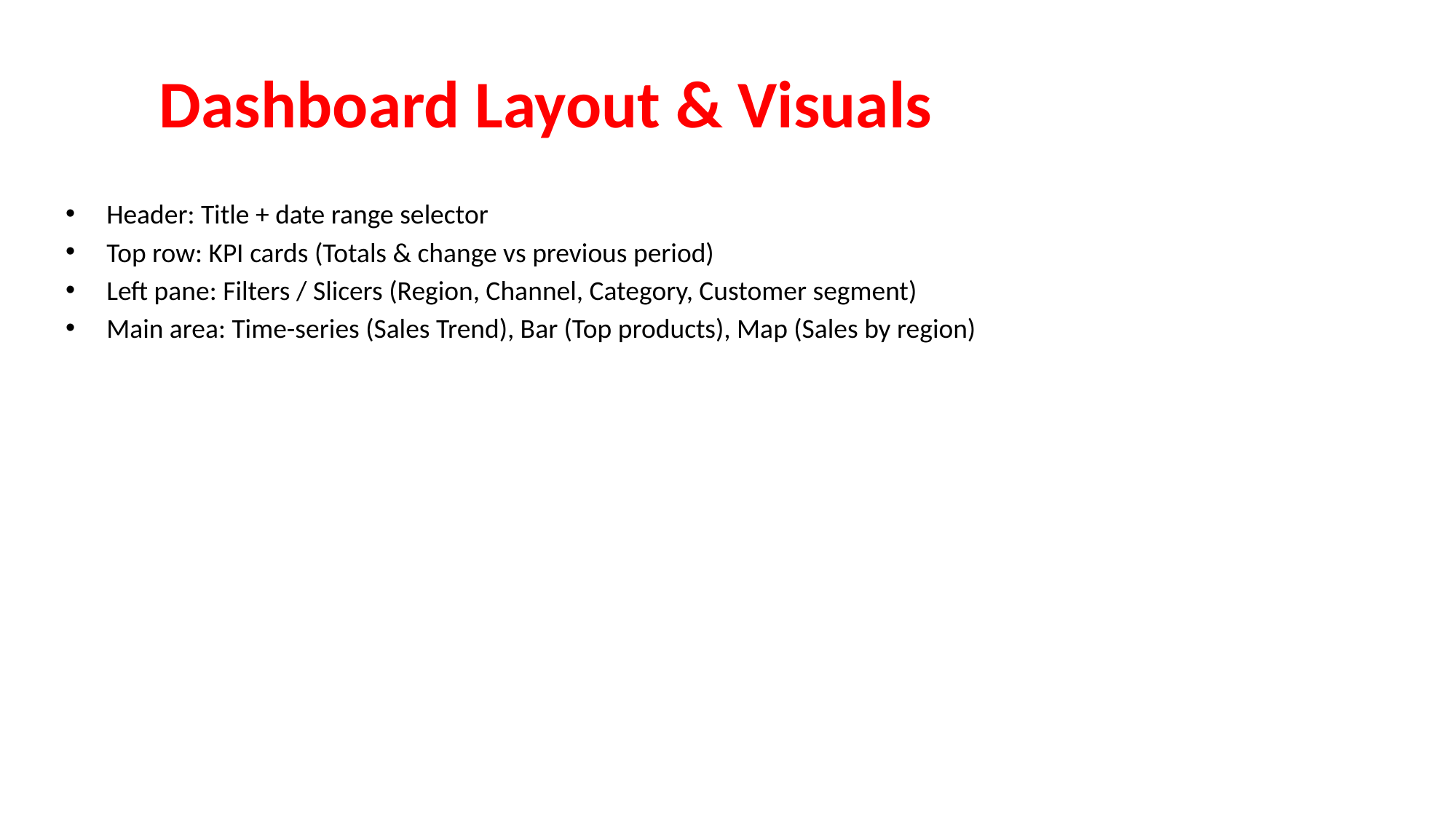

# Dashboard Layout & Visuals
Header: Title + date range selector
Top row: KPI cards (Totals & change vs previous period)
Left pane: Filters / Slicers (Region, Channel, Category, Customer segment)
Main area: Time-series (Sales Trend), Bar (Top products), Map (Sales by region)